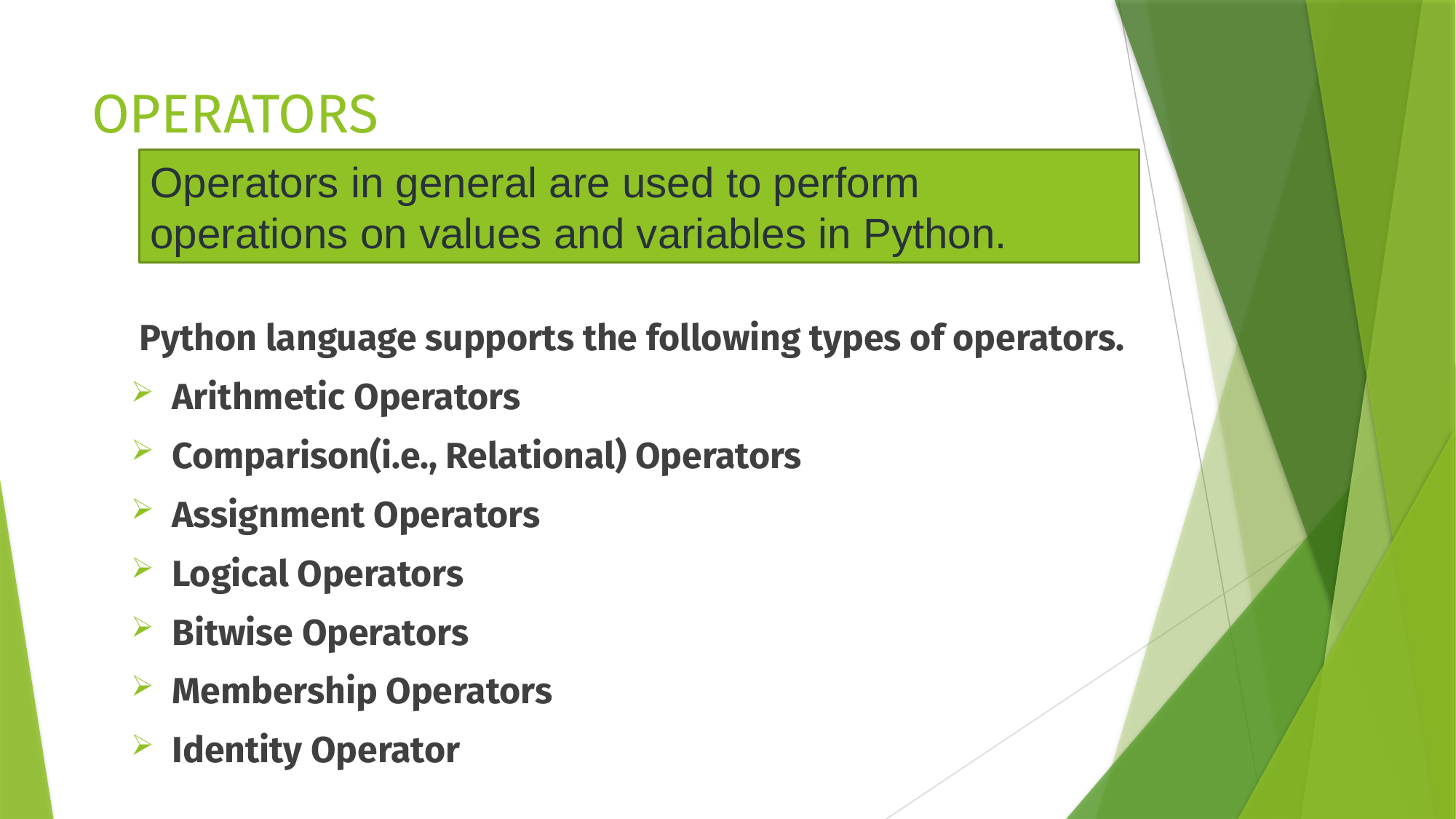

# OPERATORS
Operators in general are used to perform operations on values and variables in Python.
 Python language supports the following types of operators.
Arithmetic Operators
Comparison(i.e., Relational) Operators
Assignment Operators
Logical Operators
Bitwise Operators
Membership Operators
Identity Operator